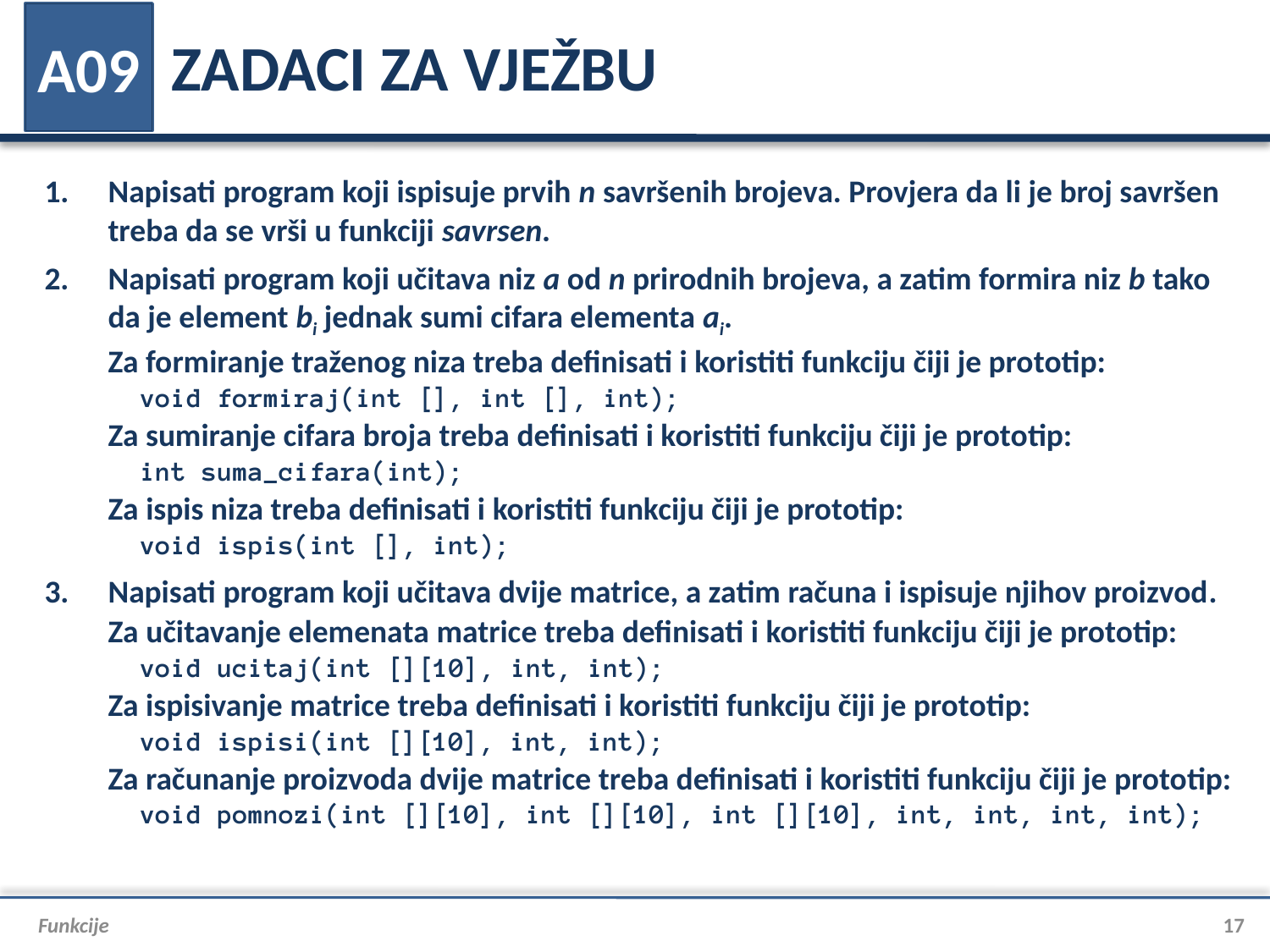

# ZADACI ZA VJEŽBU
A09
1.	Napisati program koji ispisuje prvih n savršenih brojeva. Provjera da li je broj savršen treba da se vrši u funkciji savrsen.
Napisati program koji učitava niz a od n prirodnih brojeva, a zatim formira niz b tako da je element bi jednak sumi cifara elementa ai.
Za formiranje traženog niza treba definisati i koristiti funkciju čiji je prototip:
void formiraj(int [], int [], int);
Za sumiranje cifara broja treba definisati i koristiti funkciju čiji je prototip:
int suma_cifara(int);
Za ispis niza treba definisati i koristiti funkciju čiji je prototip:
void ispis(int [], int);
Napisati program koji učitava dvije matrice, a zatim računa i ispisuje njihov proizvod.
Za učitavanje elemenata matrice treba definisati i koristiti funkciju čiji je prototip:
void ucitaj(int [][10], int, int);
Za ispisivanje matrice treba definisati i koristiti funkciju čiji je prototip:
void ispisi(int [][10], int, int);
Za računanje proizvoda dvije matrice treba definisati i koristiti funkciju čiji je prototip:
void pomnozi(int [][10], int [][10], int [][10], int, int, int, int);
Funkcije
17